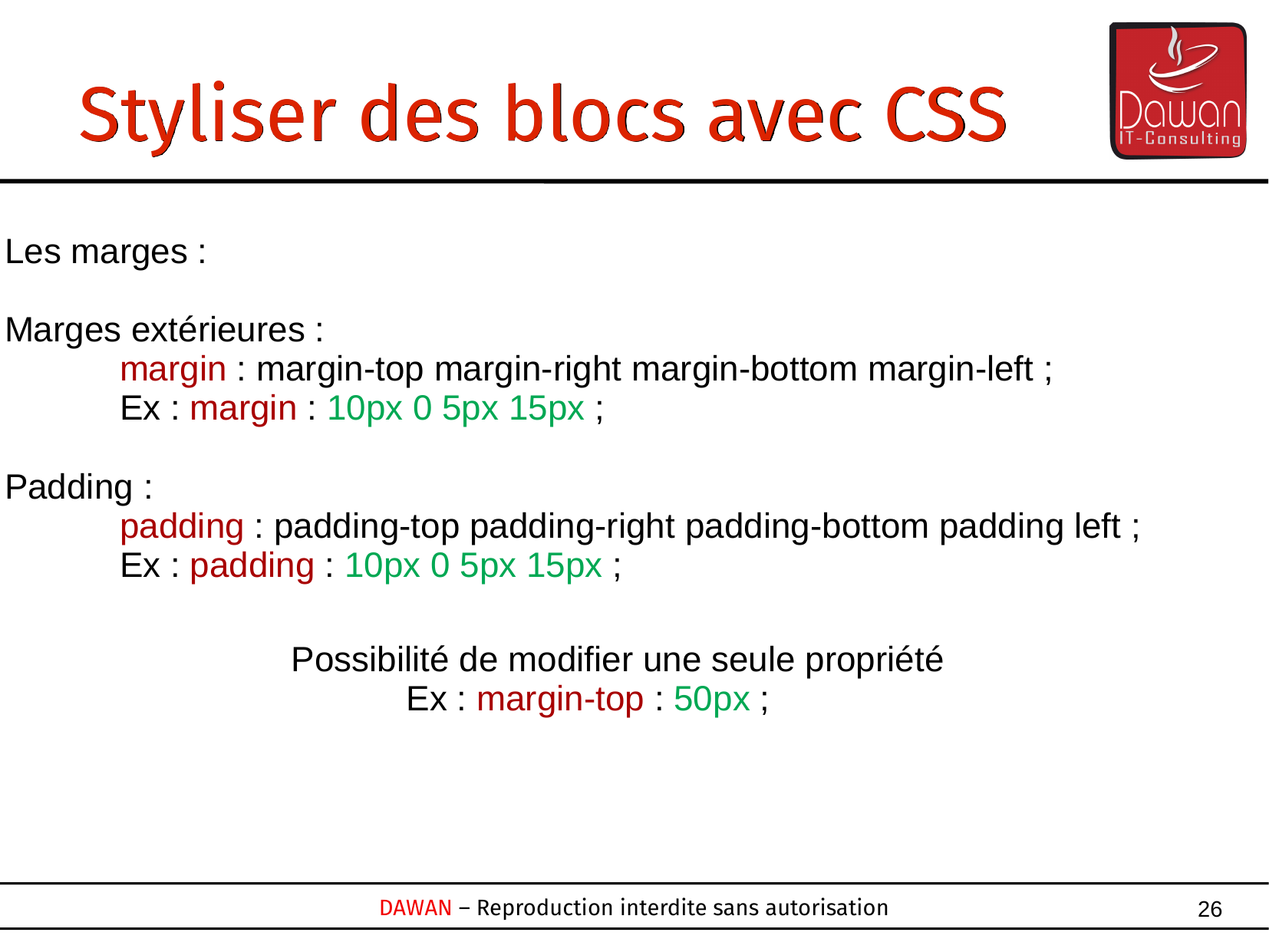

Styliser des blocs avec CSS

Les marges :

Marges extérieures :
	margin : margin-top margin-right margin-bottom margin-left ;
	Ex : margin : 10px 0 5px 15px ;

Padding :
	padding : padding-top padding-right padding-bottom padding left ;
	Ex : padding : 10px 0 5px 15px ;
Possibilité de modifier une seule propriété
	Ex : margin-top : 50px ;
26